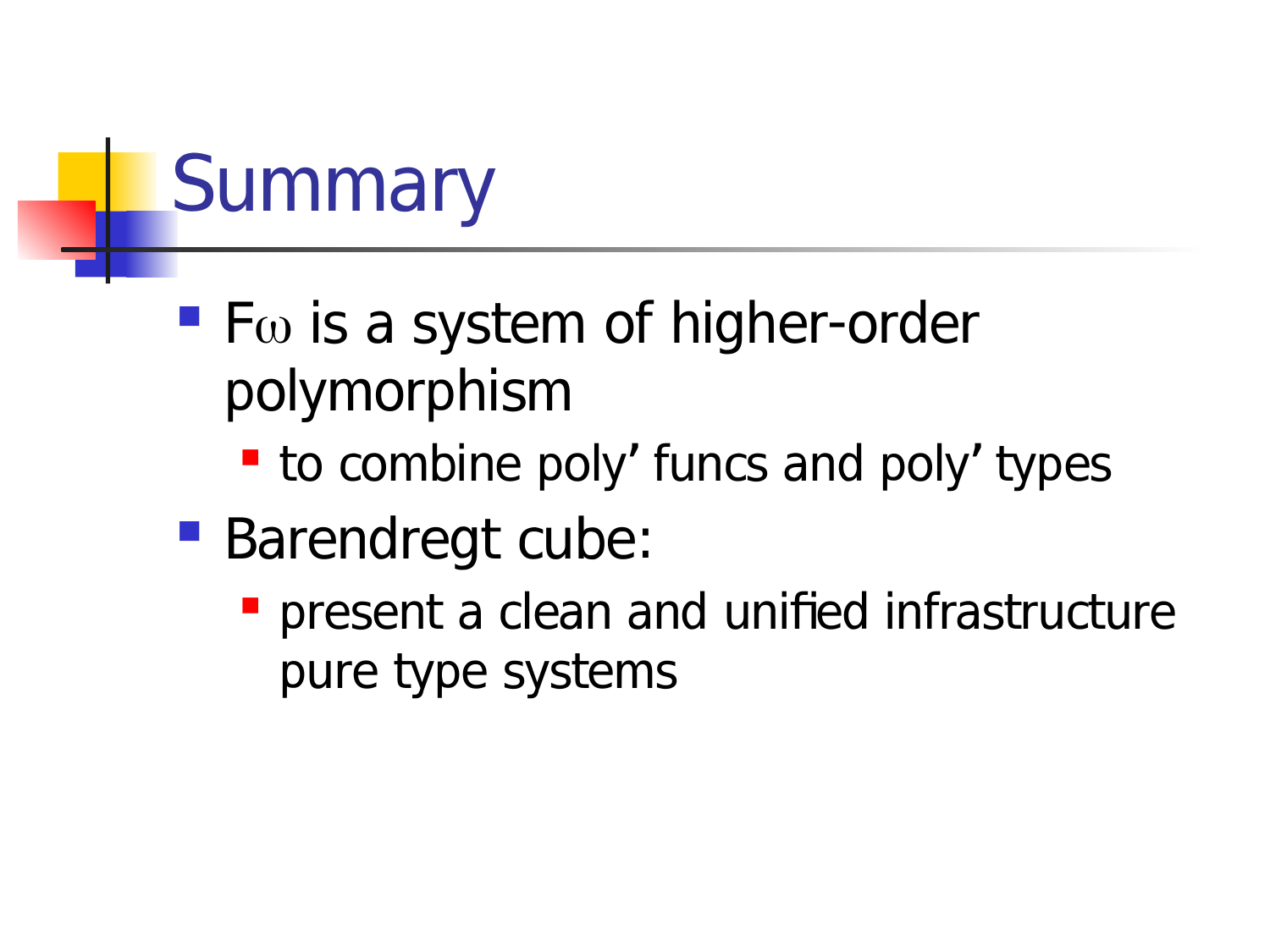

# Summary
Fω is a system of higher-order polymorphism
to combine poly’ funcs and poly’ types
Barendregt cube:
present a clean and unified infrastructure pure type systems